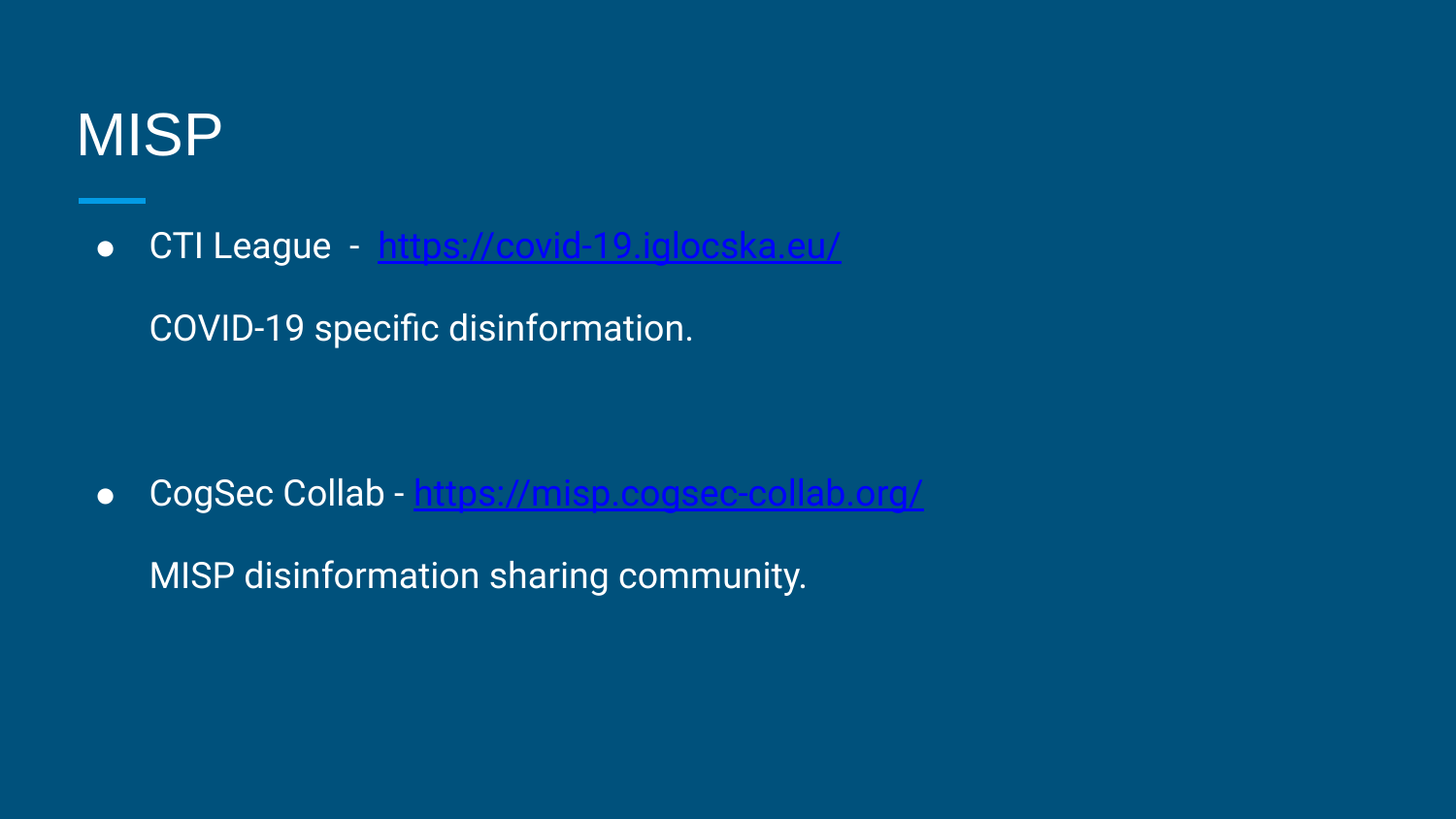

# MISP
CTI League  -  https://covid-19.iglocska.eu/
COVID-19 specific disinformation.

CogSec Collab - https://misp.cogsec-collab.org/
MISP disinformation sharing community.